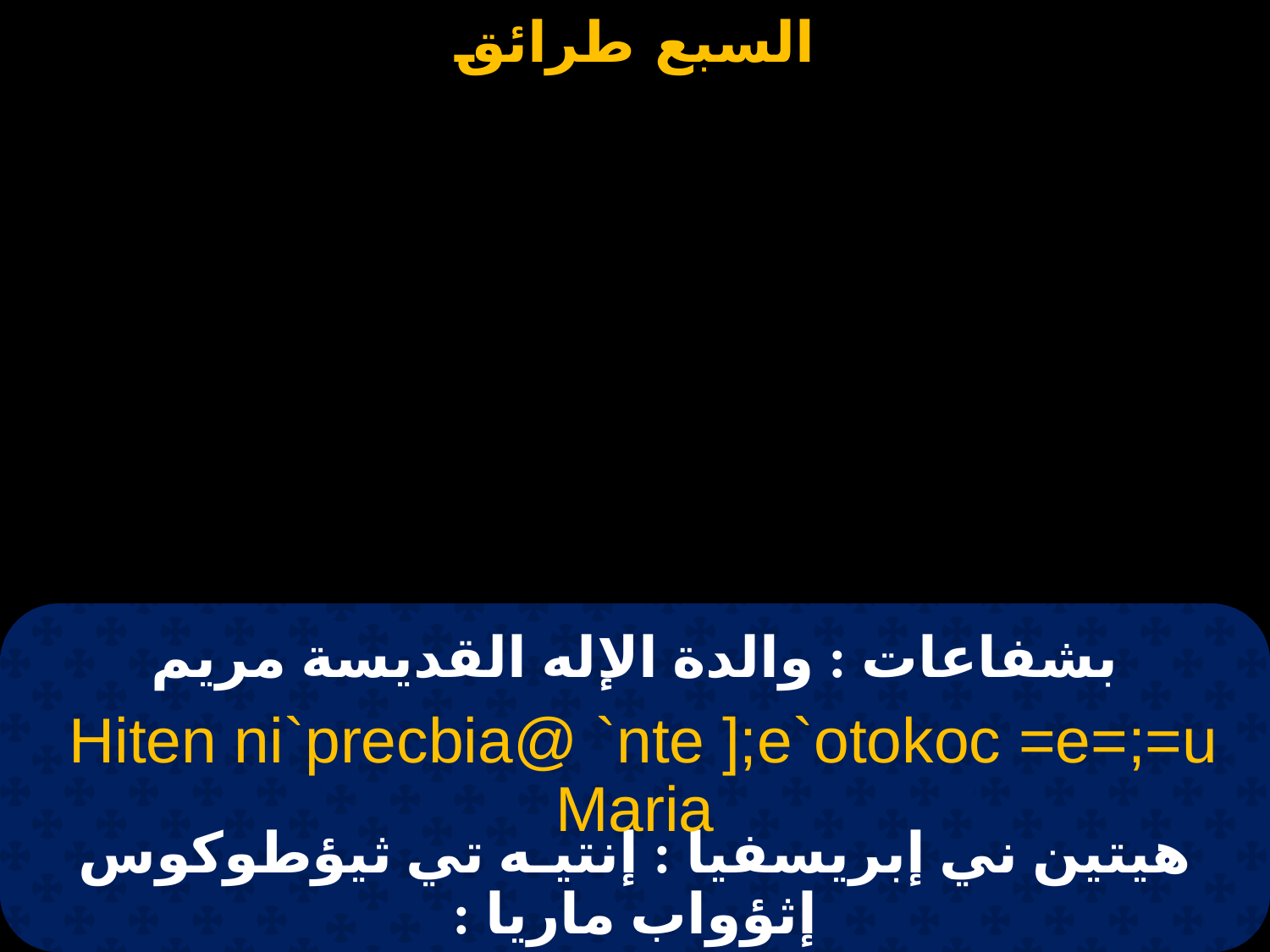

# بشفاعات : والدة الإله القديسة مريم
 Hiten ni`precbia@ `nte ];e`otokoc =e=;=u Maria
هيتين ني إبريسفيا : إنتيـه تي ثيؤطوكوس إثؤواب ماريا :